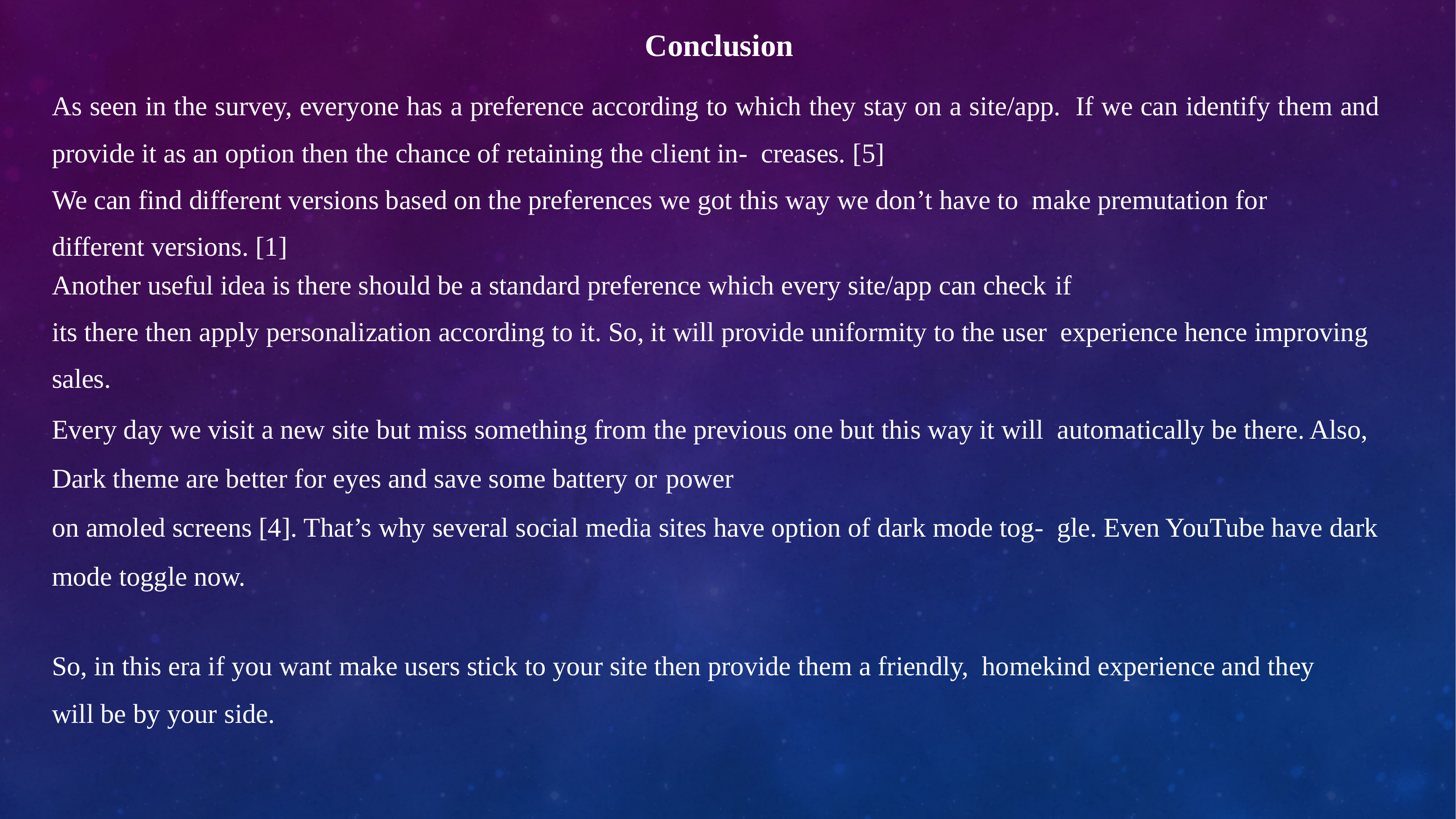

Conclusion
As seen in the survey, everyone has a preference according to which they stay on a site/app.  If we can identify them and provide it as an option then the chance of retaining the client in-  creases. [5]
We can find different versions based on the preferences we got this way we don’t have to  make premutation for different versions. [1]
Another useful idea is there should be a standard preference which every site/app can check if
its there then apply personalization according to it. So, it will provide uniformity to the user  experience hence improving sales.
Every day we visit a new site but miss something from the previous one but this way it will  automatically be there. Also, Dark theme are better for eyes and save some battery or power
on amoled screens [4]. That’s why several social media sites have option of dark mode tog-  gle. Even YouTube have dark mode toggle now.

So, in this era if you want make users stick to your site then provide them a friendly,  homekind experience and they will be by your side.